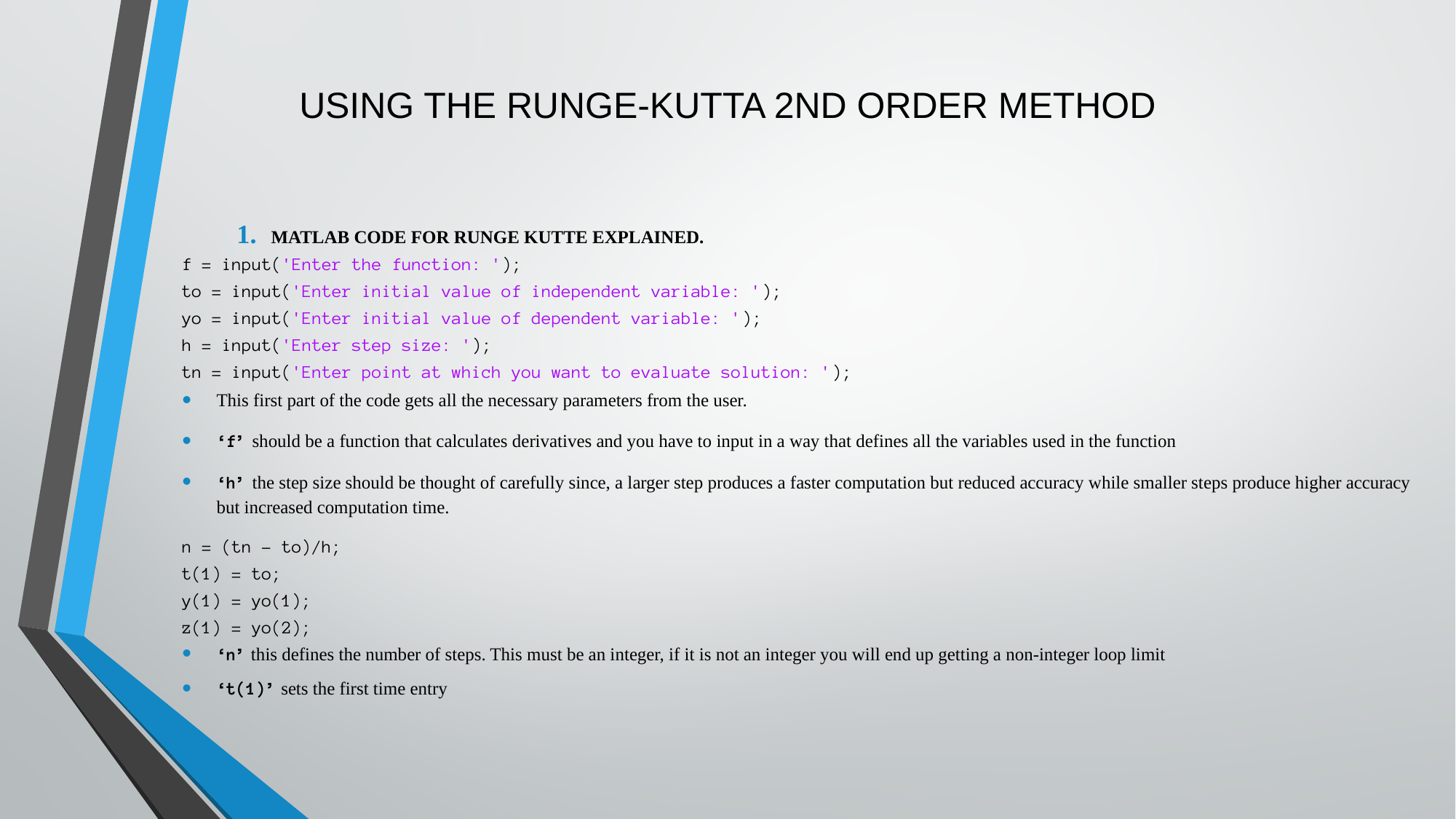

# USING THE RUNGE-KUTTA 2ND ORDER METHOD
MATLAB CODE FOR RUNGE KUTTE EXPLAINED.
f = input('Enter the function: ');
to = input('Enter initial value of independent variable: ');
yo = input('Enter initial value of dependent variable: ');
h = input('Enter step size: ');
tn = input('Enter point at which you want to evaluate solution: ');
This first part of the code gets all the necessary parameters from the user.
‘f’ should be a function that calculates derivatives and you have to input in a way that defines all the variables used in the function
‘h’ the step size should be thought of carefully since, a larger step produces a faster computation but reduced accuracy while smaller steps produce higher accuracy but increased computation time.
n = (tn - to)/h;
t(1) = to;
y(1) = yo(1);
z(1) = yo(2);
‘n’ this defines the number of steps. This must be an integer, if it is not an integer you will end up getting a non-integer loop limit
‘t(1)’ sets the first time entry